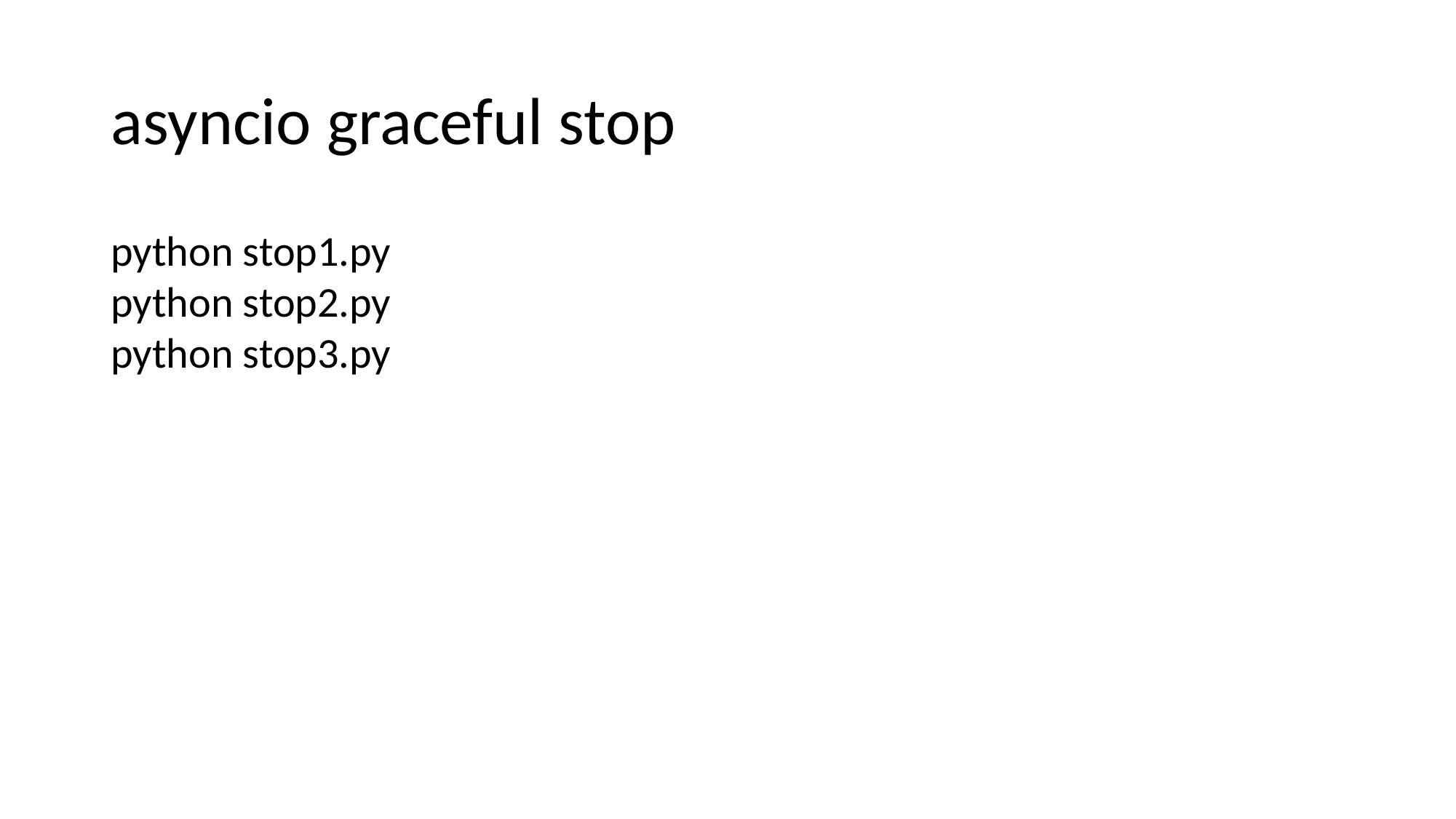

# asyncio graceful stop
python stop1.py
python stop2.py
python stop3.py